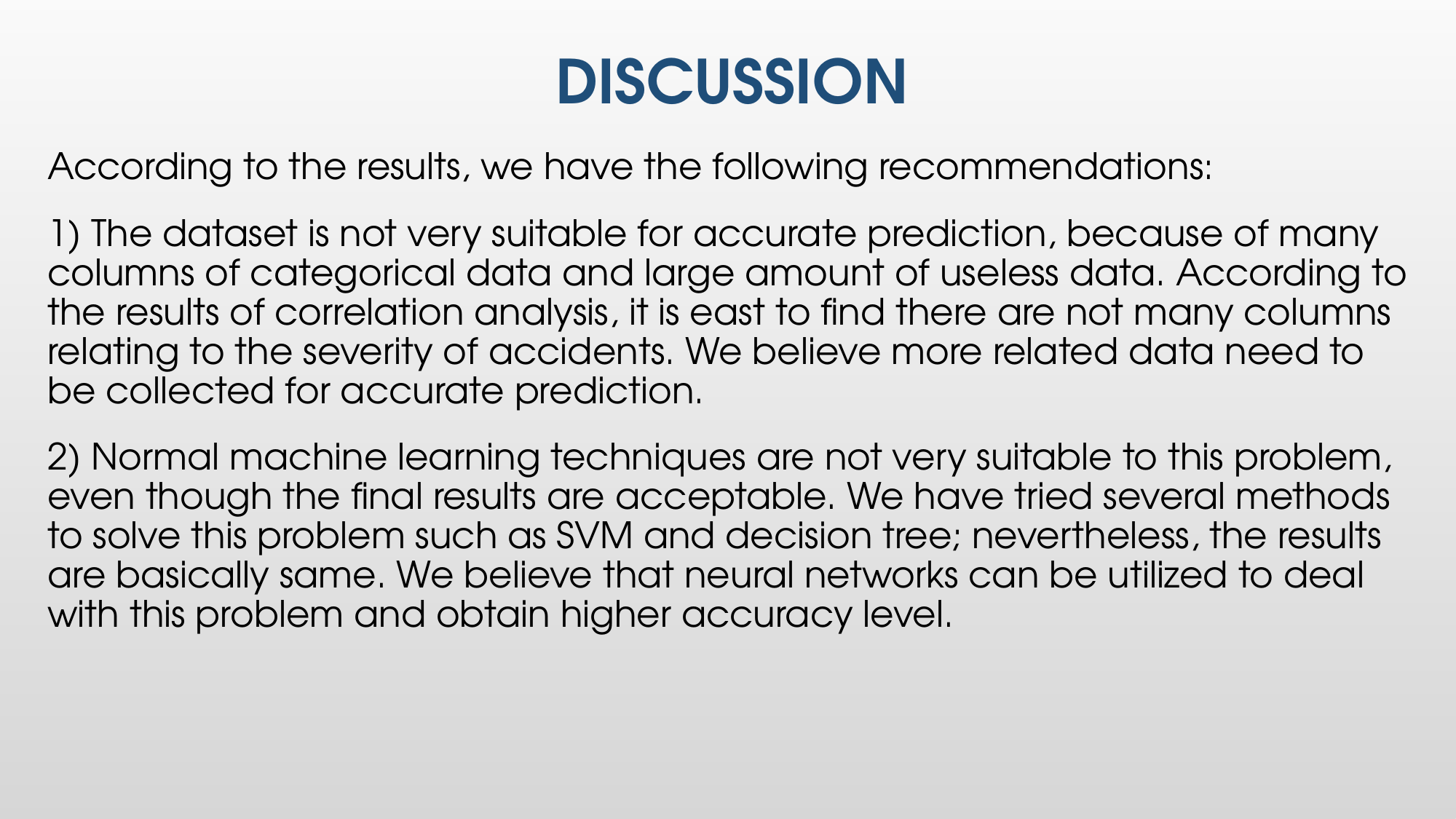

# Discussion
According to the results, we have the following recommendations:
1) The dataset is not very suitable for accurate prediction, because of many columns of categorical data and large amount of useless data. According to the results of correlation analysis, it is east to find there are not many columns relating to the severity of accidents. We believe more related data need to be collected for accurate prediction.
2) Normal machine learning techniques are not very suitable to this problem, even though the final results are acceptable. We have tried several methods to solve this problem such as SVM and decision tree; nevertheless, the results are basically same. We believe that neural networks can be utilized to deal with this problem and obtain higher accuracy level.